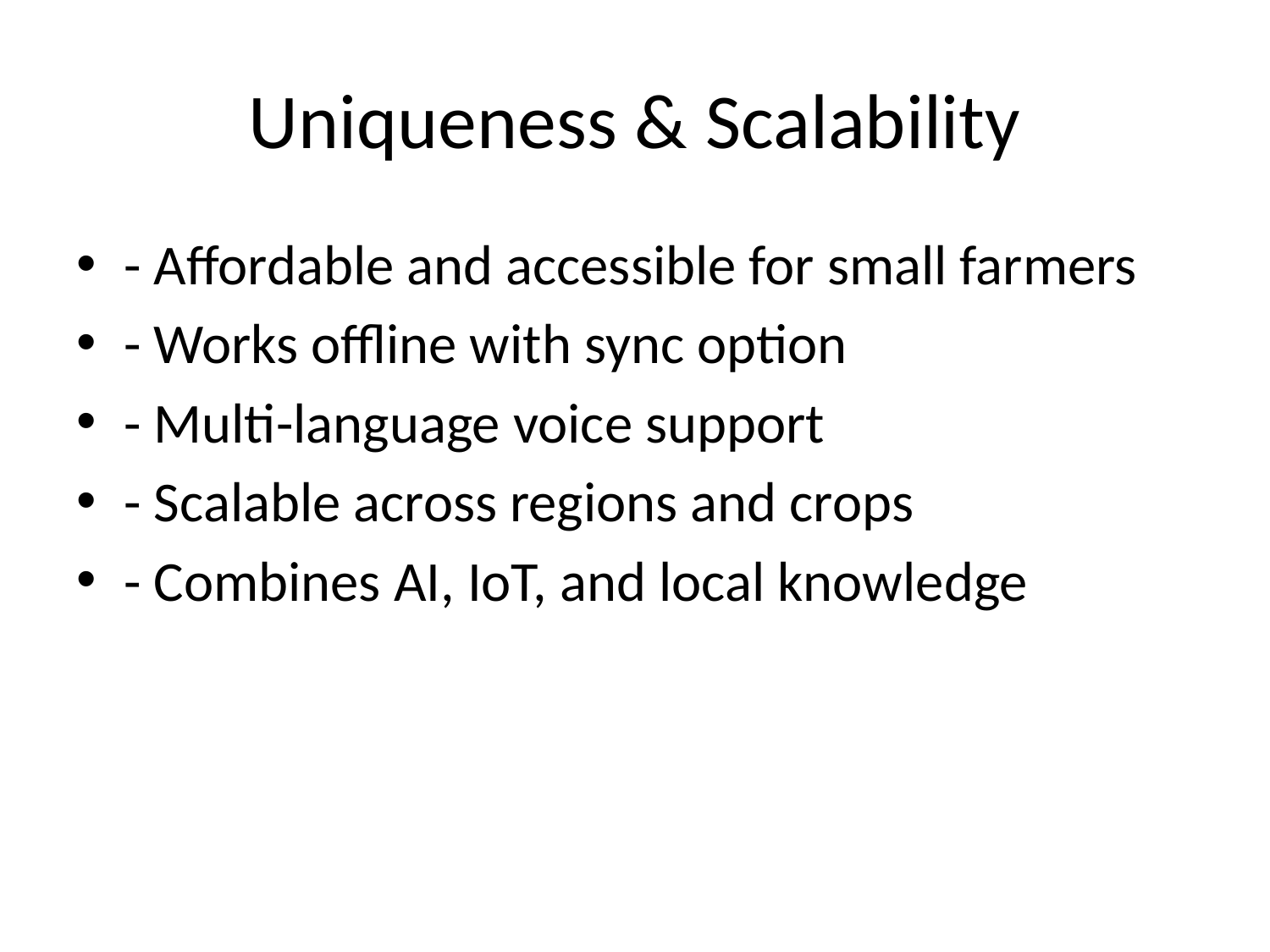

# Uniqueness & Scalability
- Affordable and accessible for small farmers
- Works offline with sync option
- Multi-language voice support
- Scalable across regions and crops
- Combines AI, IoT, and local knowledge